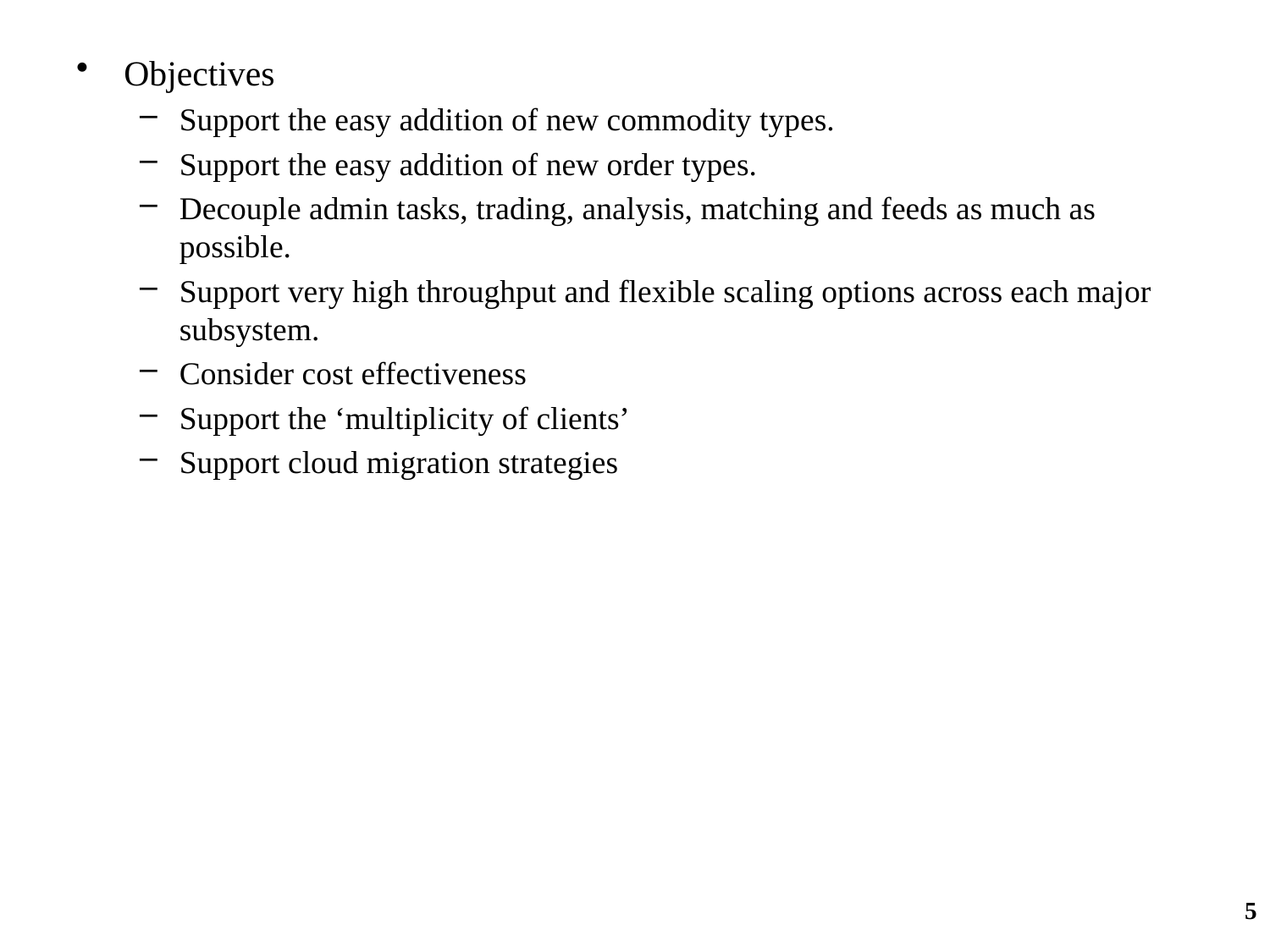

Objectives
Support the easy addition of new commodity types.
Support the easy addition of new order types.
Decouple admin tasks, trading, analysis, matching and feeds as much as possible.
Support very high throughput and flexible scaling options across each major subsystem.
Consider cost effectiveness
Support the ‘multiplicity of clients’
Support cloud migration strategies
5